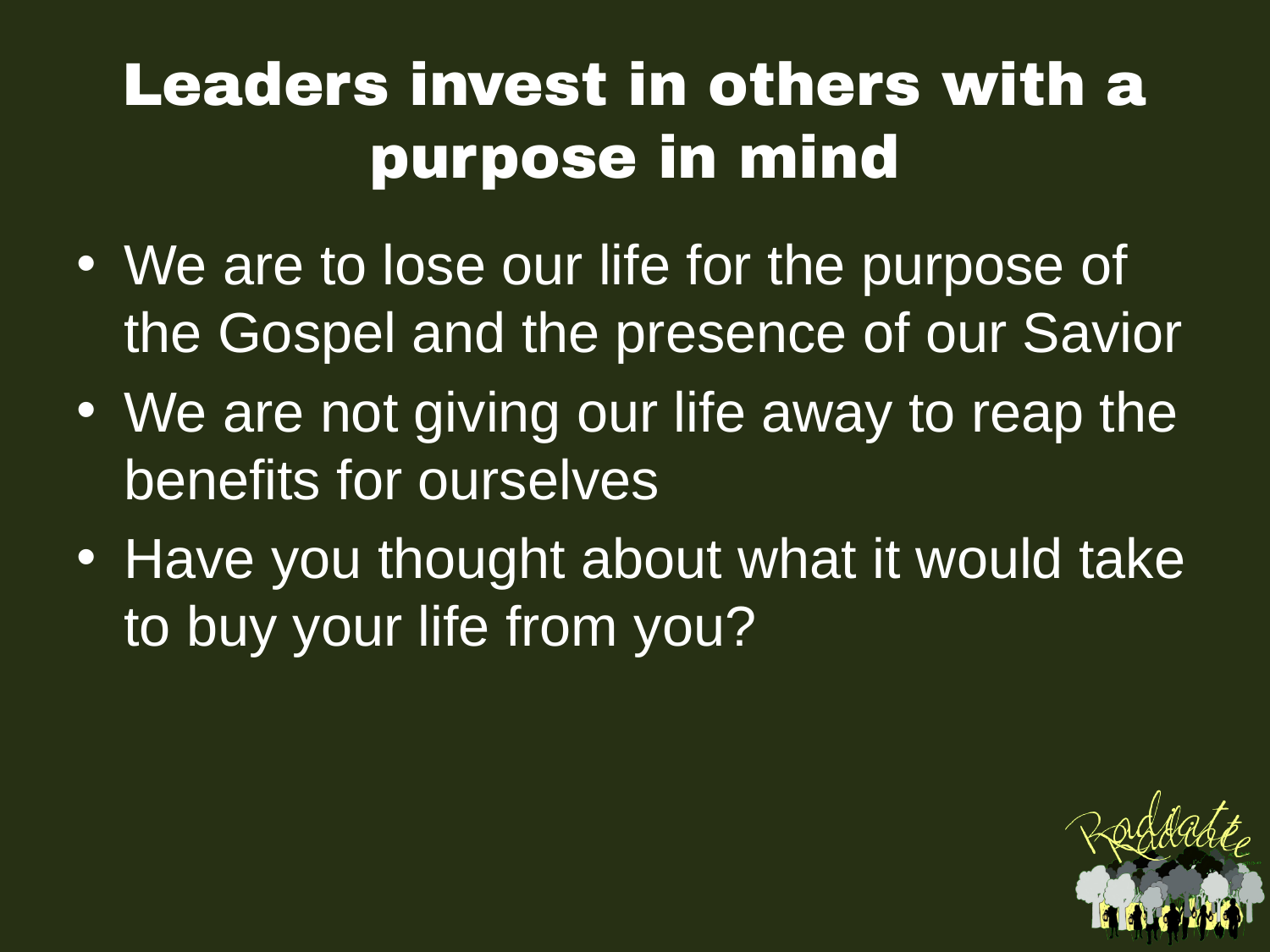

# Leaders invest in others with a purpose in mind
We are to lose our life for the purpose of the Gospel and the presence of our Savior
We are not giving our life away to reap the benefits for ourselves
Have you thought about what it would take to buy your life from you?